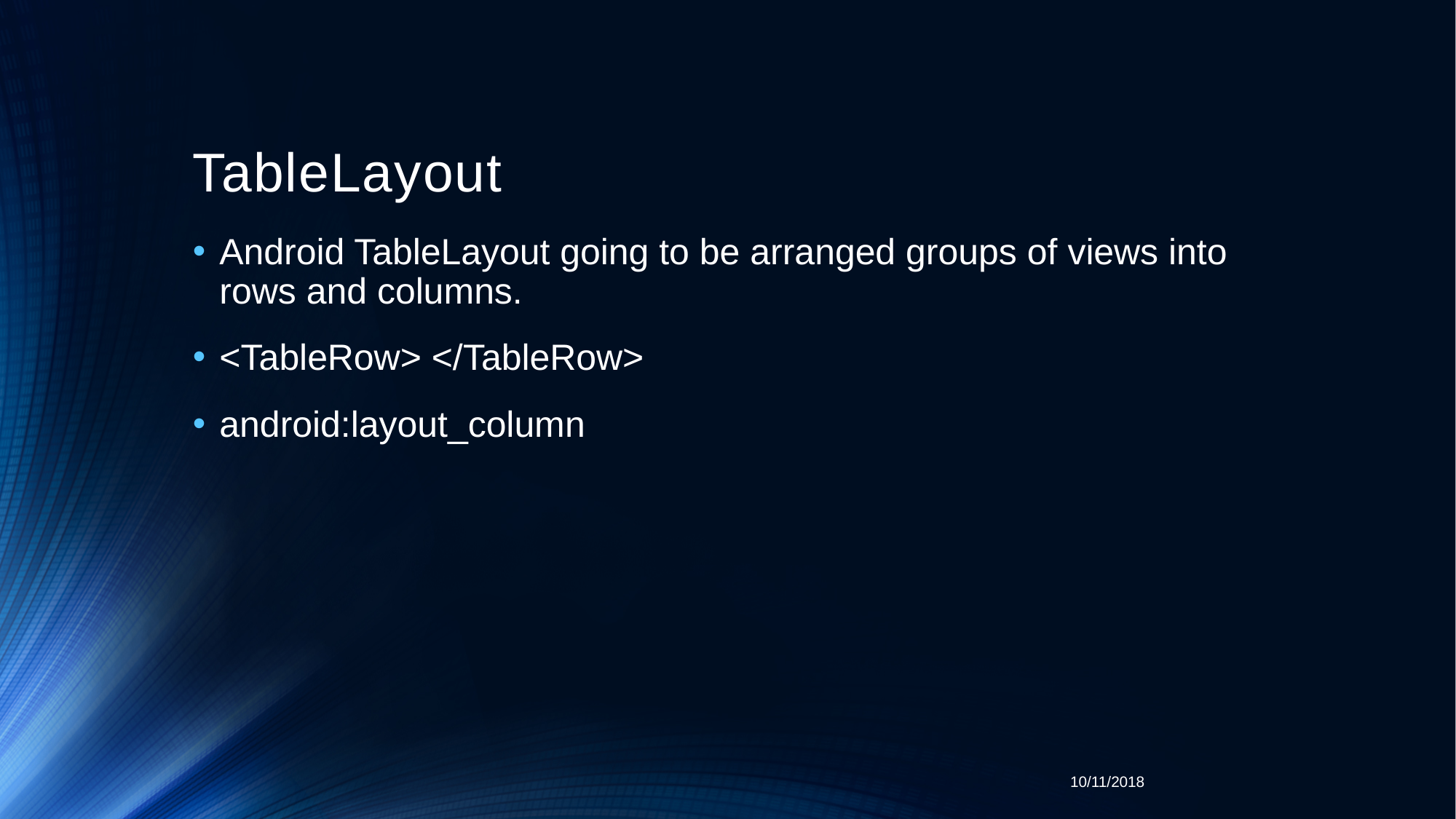

# TableLayout
Android TableLayout going to be arranged groups of views into rows and columns.
<TableRow> </TableRow>
android:layout_column
10/11/2018